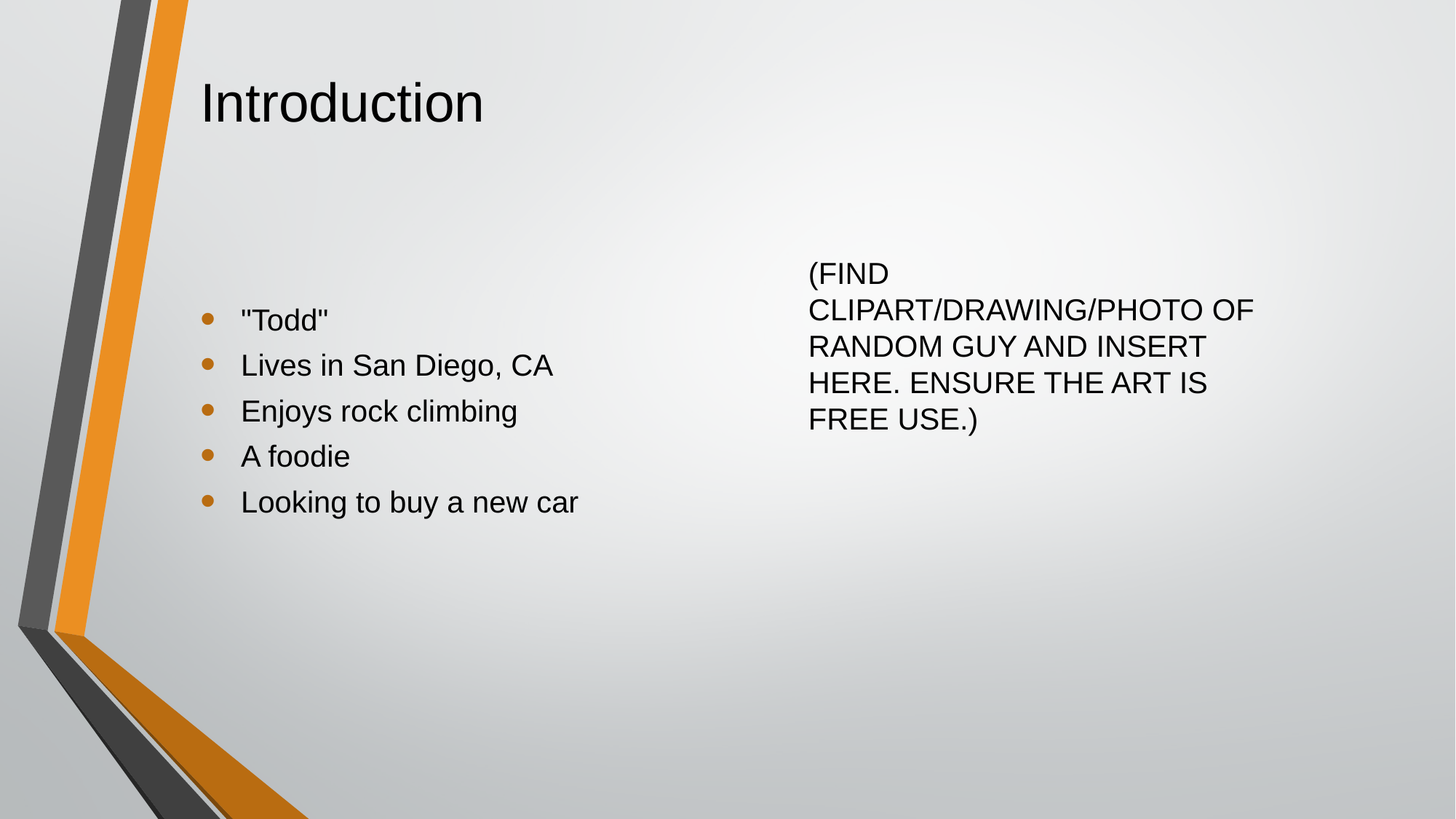

# Introduction
"Todd"
Lives in San Diego, CA
Enjoys rock climbing
A foodie
Looking to buy a new car
(FIND CLIPART/DRAWING/PHOTO OF RANDOM GUY AND INSERT HERE. ENSURE THE ART IS FREE USE.)